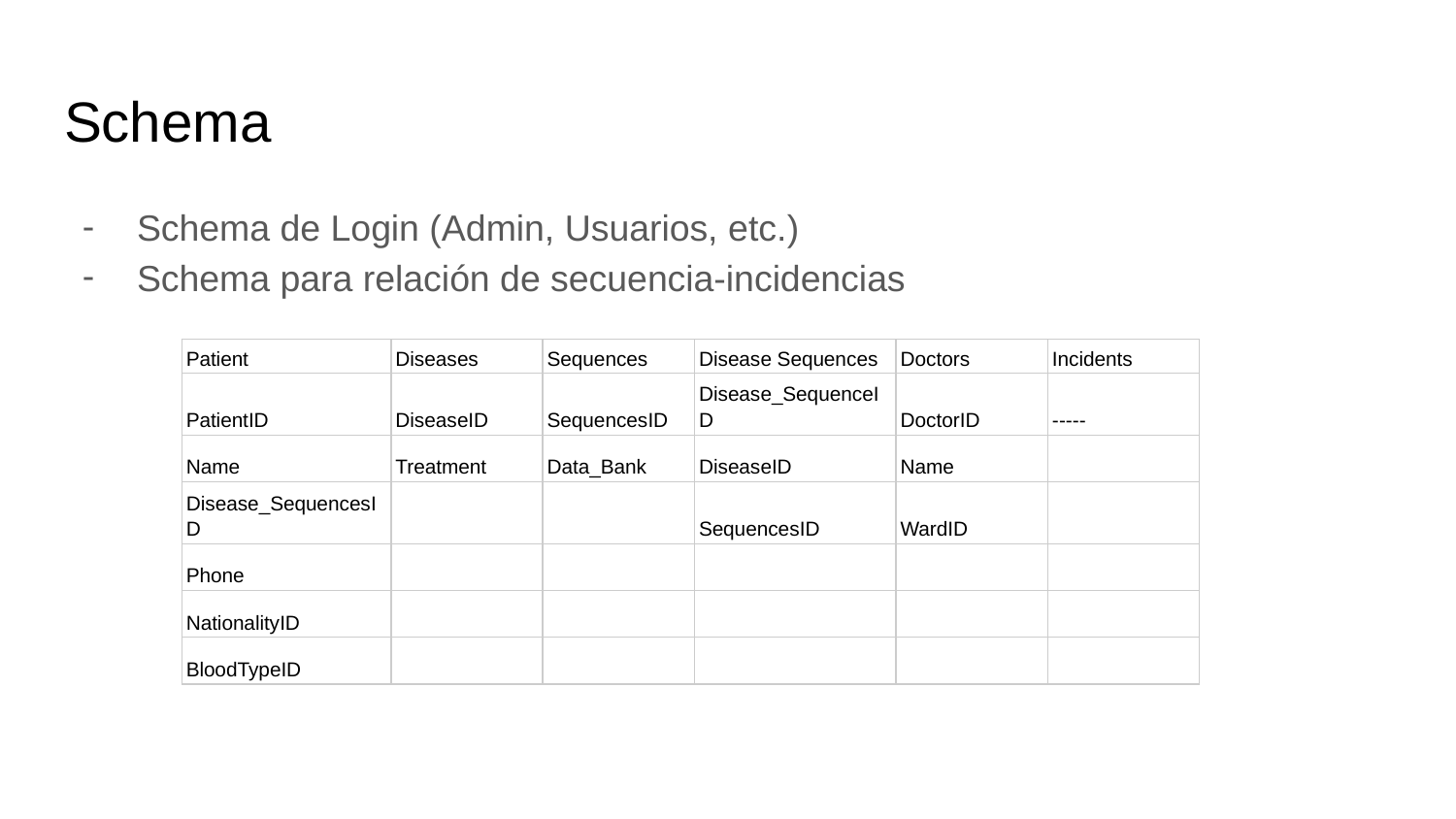

# Schema
Schema de Login (Admin, Usuarios, etc.)
Schema para relación de secuencia-incidencias
| Patient | Diseases | Sequences | Disease Sequences | Doctors | Incidents |
| --- | --- | --- | --- | --- | --- |
| PatientID | DiseaseID | SequencesID | Disease\_SequenceID | DoctorID | ----- |
| Name | Treatment | Data\_Bank | DiseaseID | Name |  |
| Disease\_SequencesID |  |  | SequencesID | WardID |  |
| Phone |  |  |  |  |  |
| NationalityID |  |  |  |  |  |
| BloodTypeID |  |  |  |  |  |